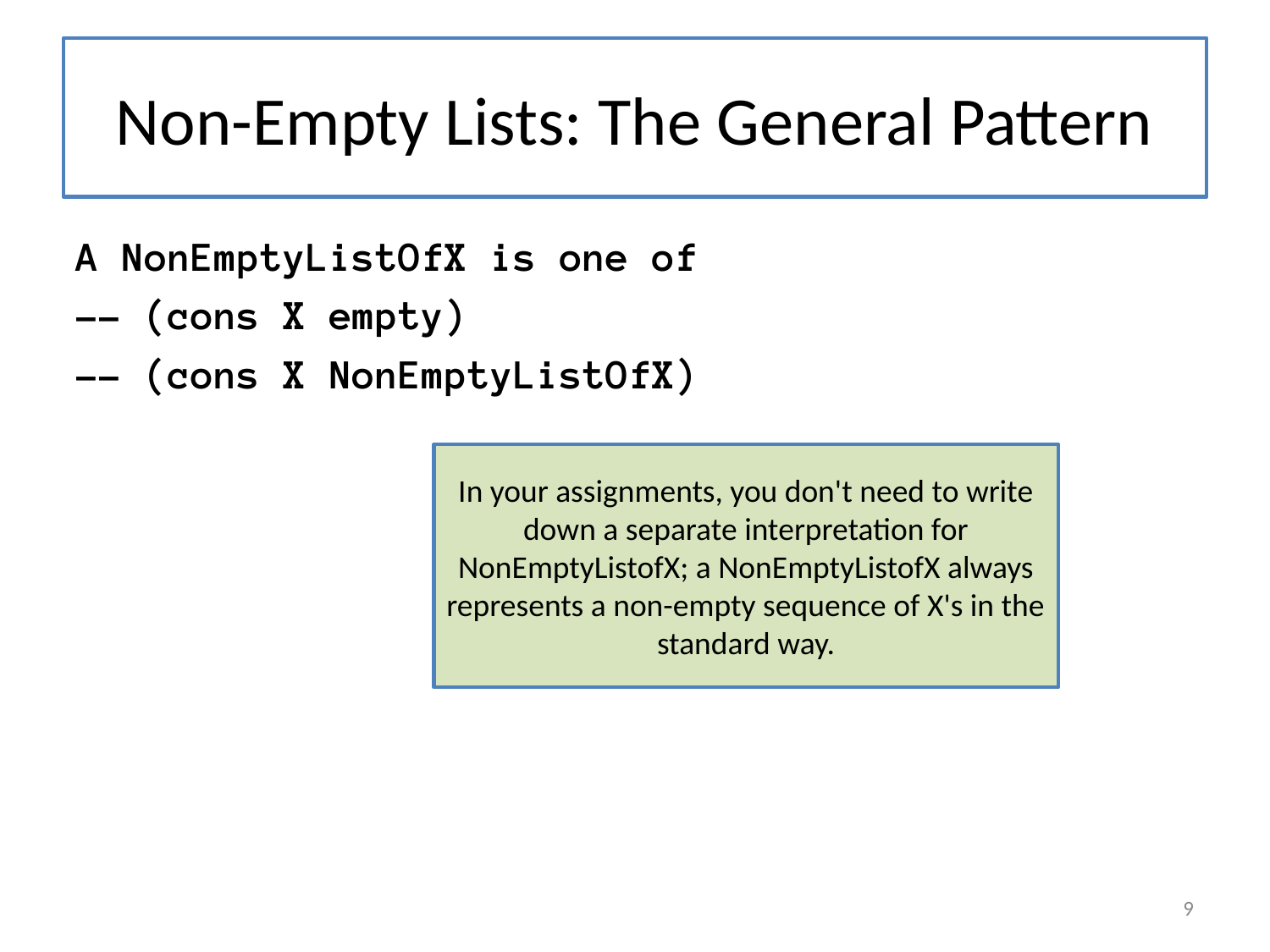

# Non-Empty Lists: The General Pattern
A NonEmptyListOfX is one of
-- (cons X empty)
-- (cons X NonEmptyListOfX)

In your assignments, you don't need to write down a separate interpretation for NonEmptyListofX; a NonEmptyListofX always represents a non-empty sequence of X's in the standard way.
9